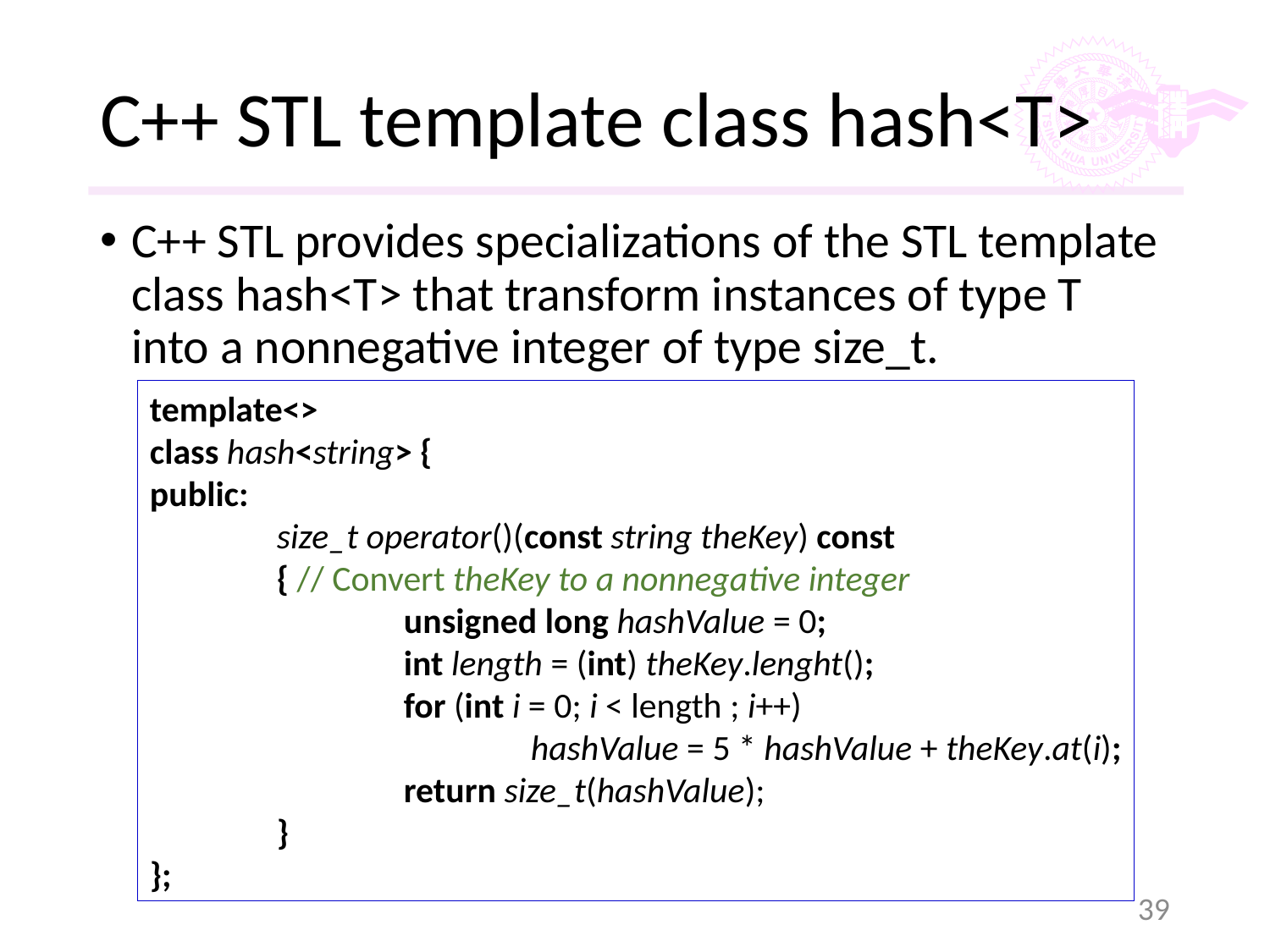

# C++ STL template class hash<T>
C++ STL provides specializations of the STL template class hash<T> that transform instances of type T into a nonnegative integer of type size_t.
template<>
class hash<string> {
public:
	size_t operator()(const string theKey) const
	{ // Convert theKey to a nonnegative integer
		unsigned long hashValue = 0;
		int length = (int) theKey.lenght();
		for (int i = 0; i < length ; i++)
			hashValue = 5 * hashValue + theKey.at(i);
 		return size_t(hashValue);
	}
};
39